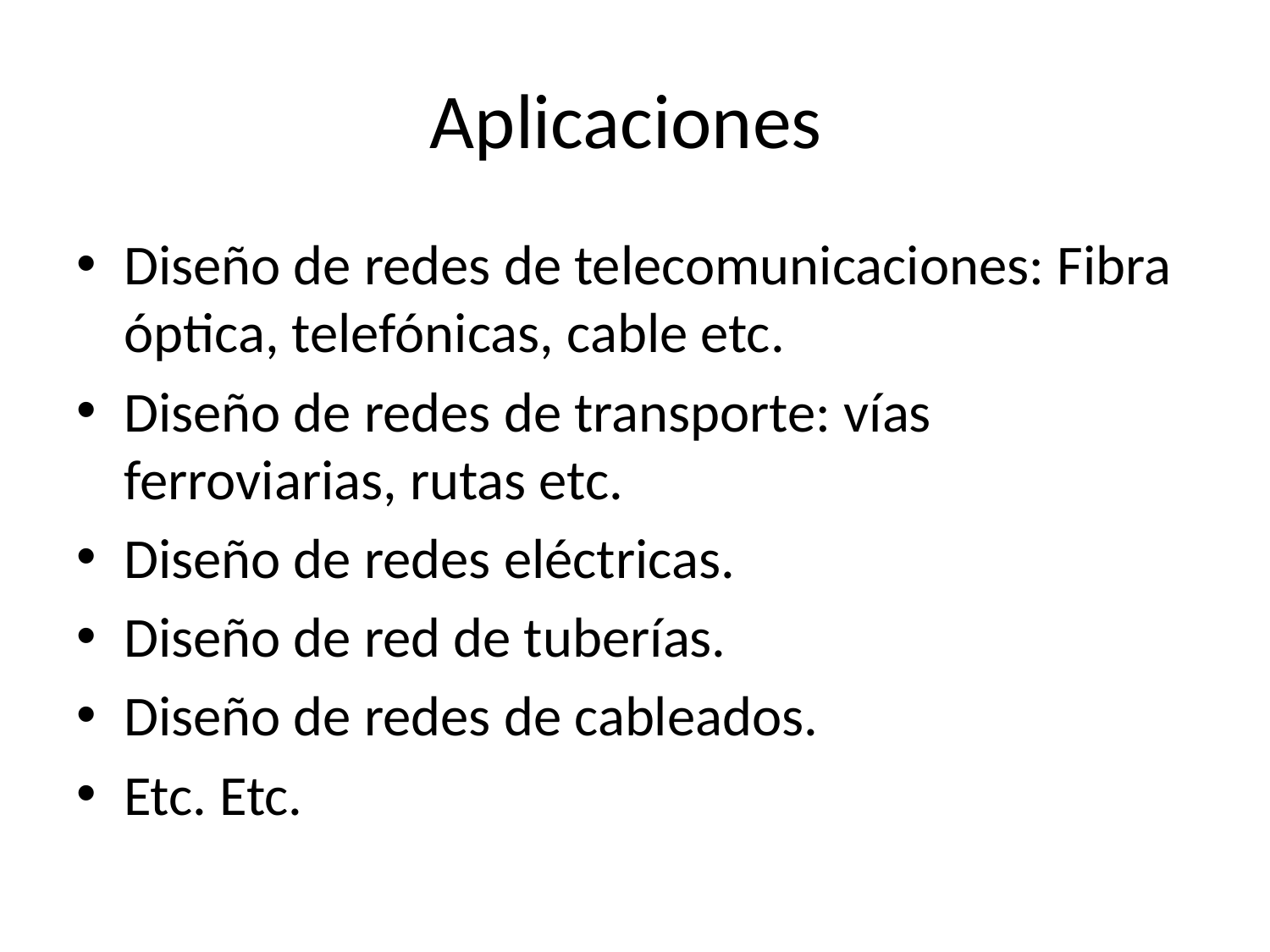

# Aplicaciones
Diseño de redes de telecomunicaciones: Fibra óptica, telefónicas, cable etc.
Diseño de redes de transporte: vías ferroviarias, rutas etc.
Diseño de redes eléctricas.
Diseño de red de tuberías.
Diseño de redes de cableados.
Etc. Etc.